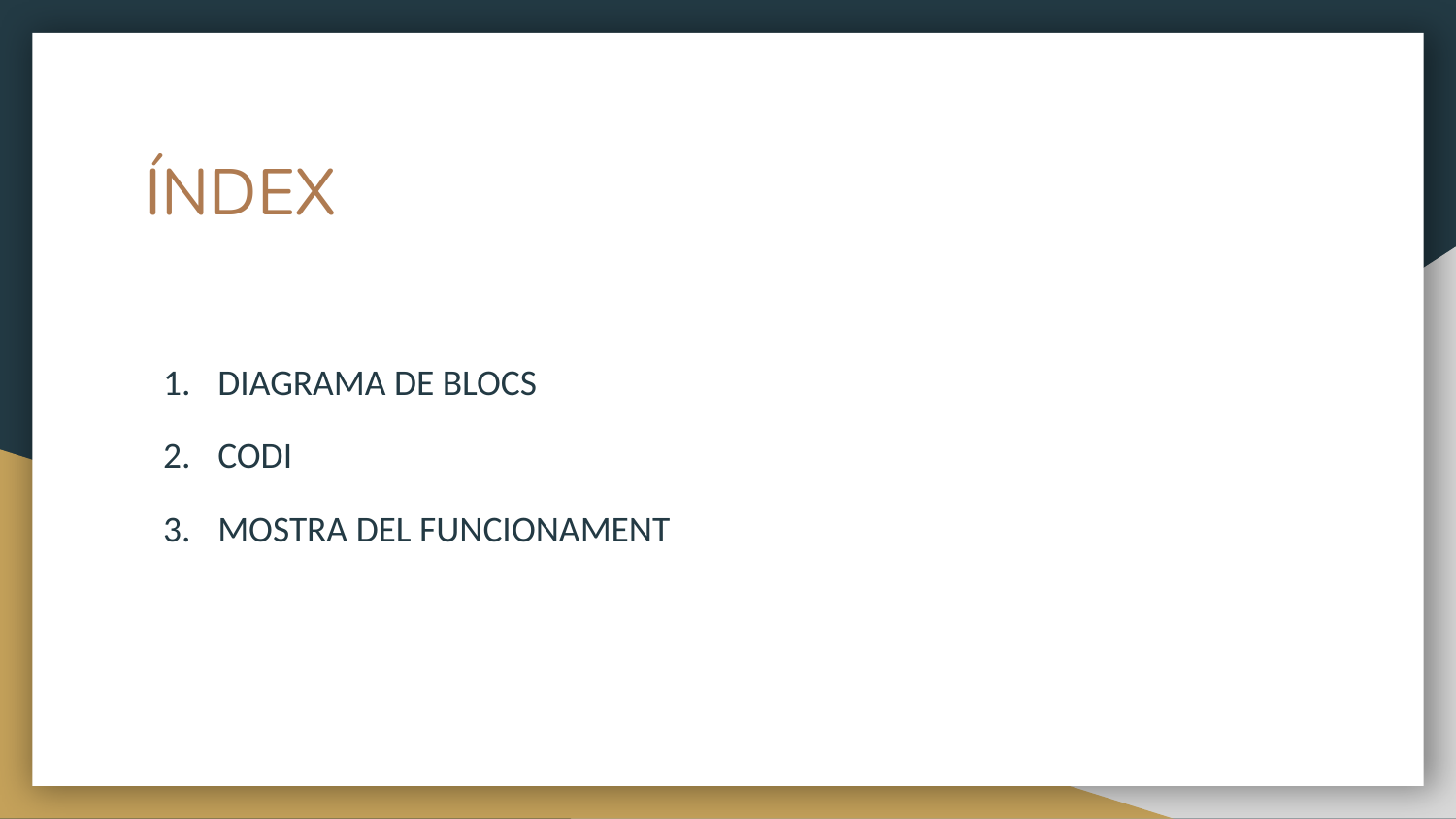

# ÍNDEX
DIAGRAMA DE BLOCS
CODI
MOSTRA DEL FUNCIONAMENT